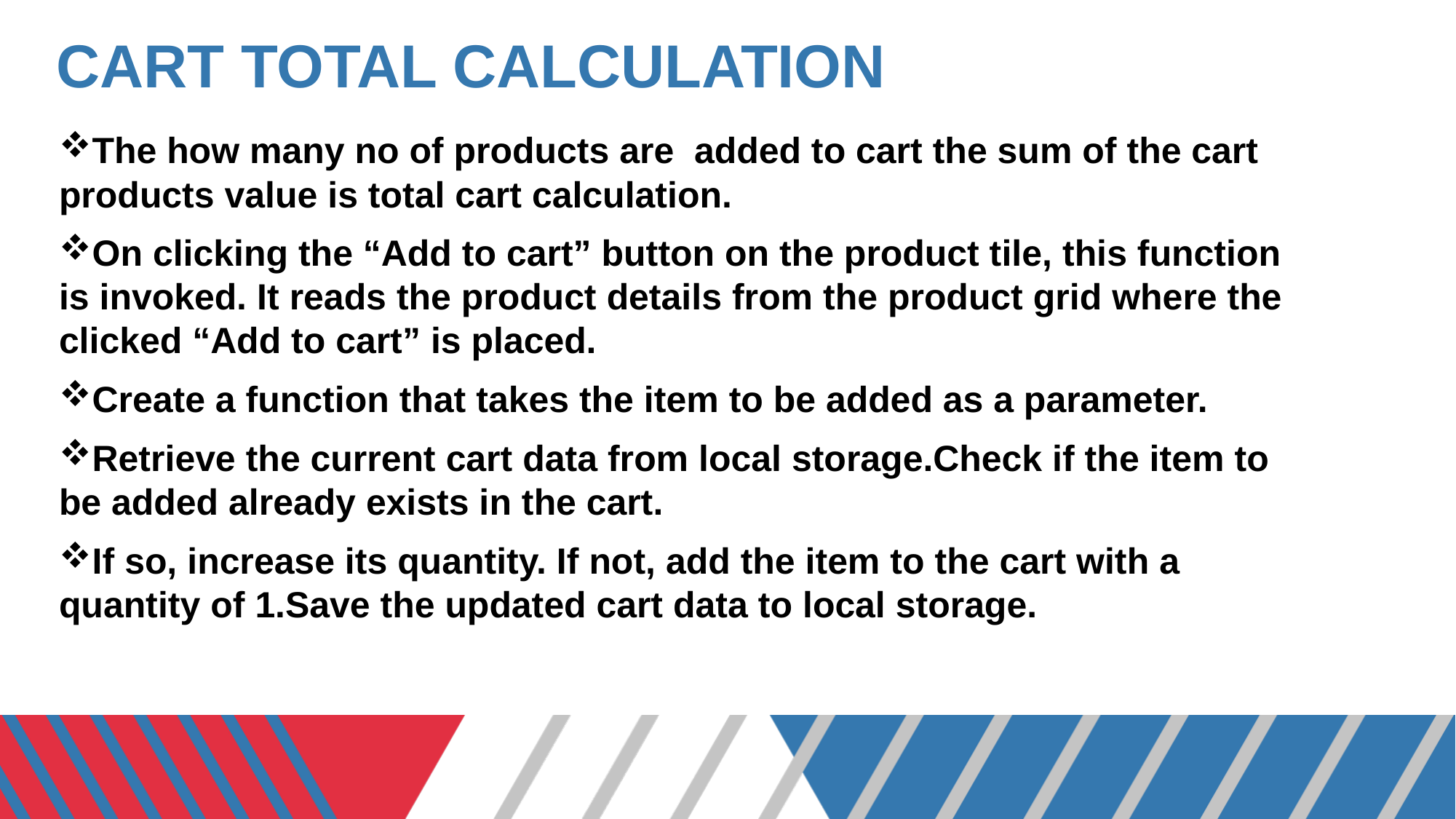

# CART TOTAL CALCULATION
The how many no of products are  added to cart the sum of the cart products value is total cart calculation.
On clicking the “Add to cart” button on the product tile, this function is invoked. It reads the product details from the product grid where the clicked “Add to cart” is placed.
Create a function that takes the item to be added as a parameter.
Retrieve the current cart data from local storage.Check if the item to be added already exists in the cart.
If so, increase its quantity. If not, add the item to the cart with a quantity of 1.Save the updated cart data to local storage.